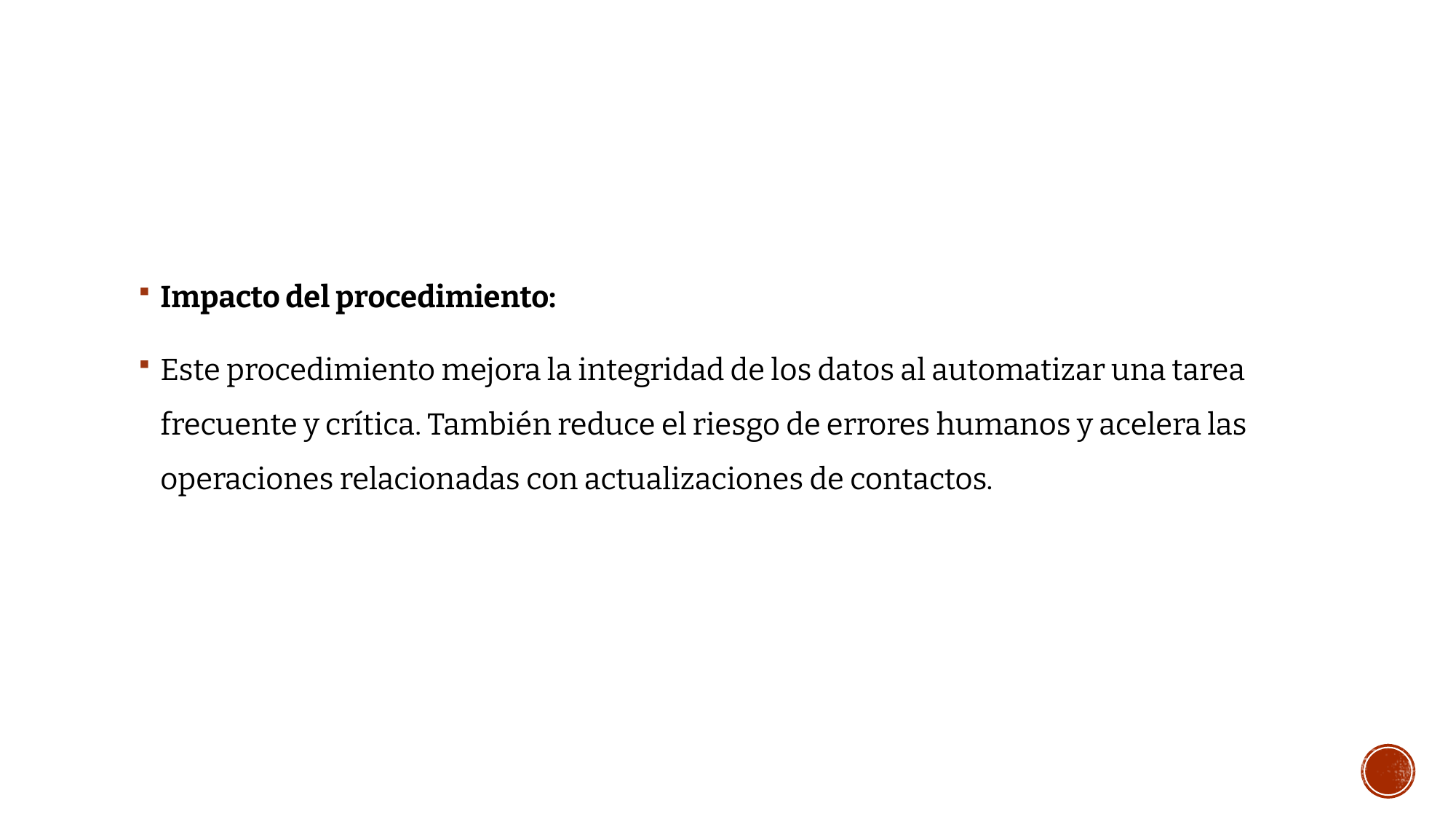

Impacto del procedimiento:
Este procedimiento mejora la integridad de los datos al automatizar una tarea frecuente y crítica. También reduce el riesgo de errores humanos y acelera las operaciones relacionadas con actualizaciones de contactos.